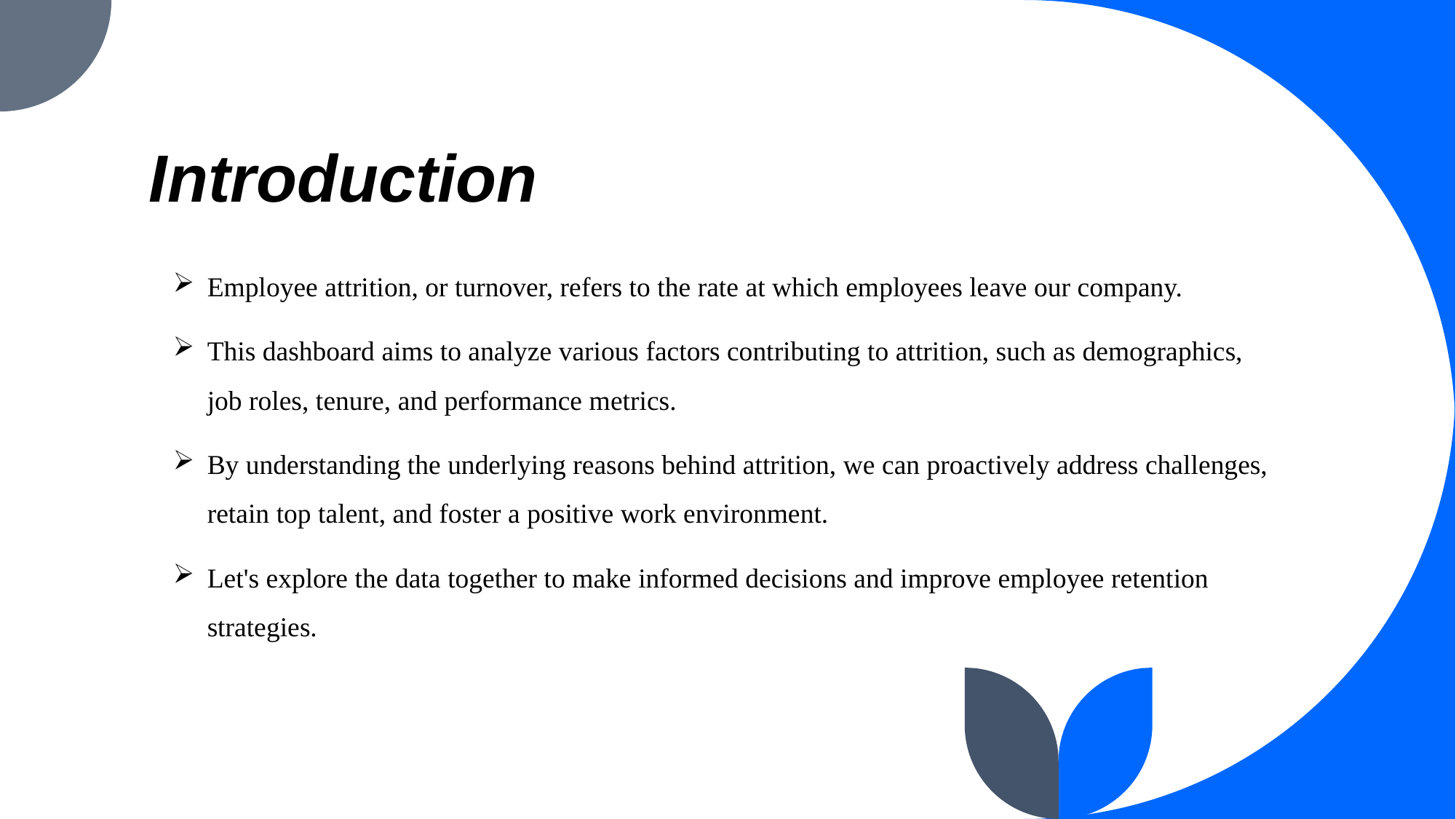

# Introduction
Employee attrition, or turnover, refers to the rate at which employees leave our company.
This dashboard aims to analyze various factors contributing to attrition, such as demographics, job roles, tenure, and performance metrics.
By understanding the underlying reasons behind attrition, we can proactively address challenges, retain top talent, and foster a positive work environment.
Let's explore the data together to make informed decisions and improve employee retention strategies.